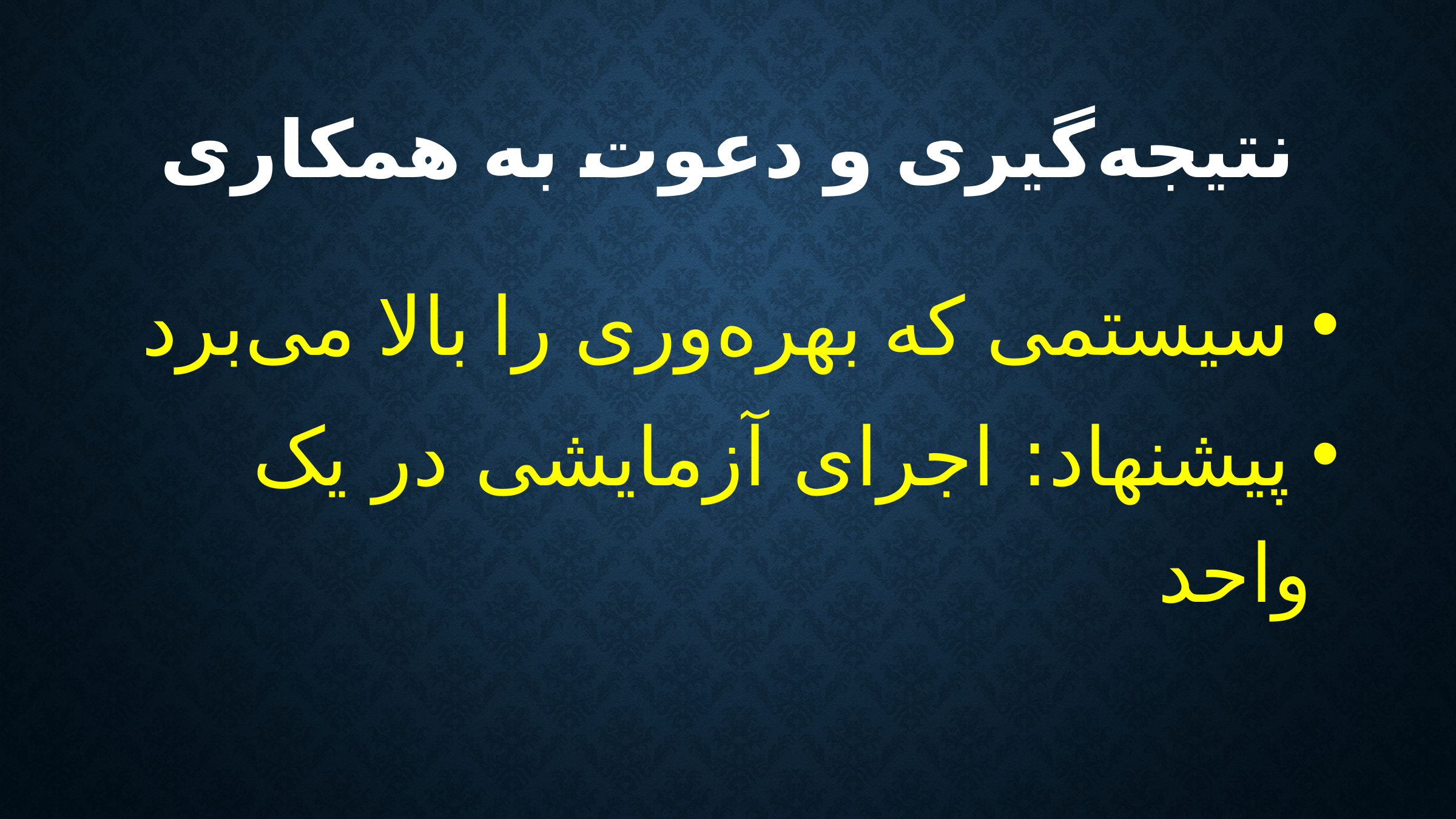

# نتیجه‌گیری و دعوت به همکاری
 سیستمی که بهره‌وری را بالا می‌برد
 پیشنهاد: اجرای آزمایشی در یک واحد